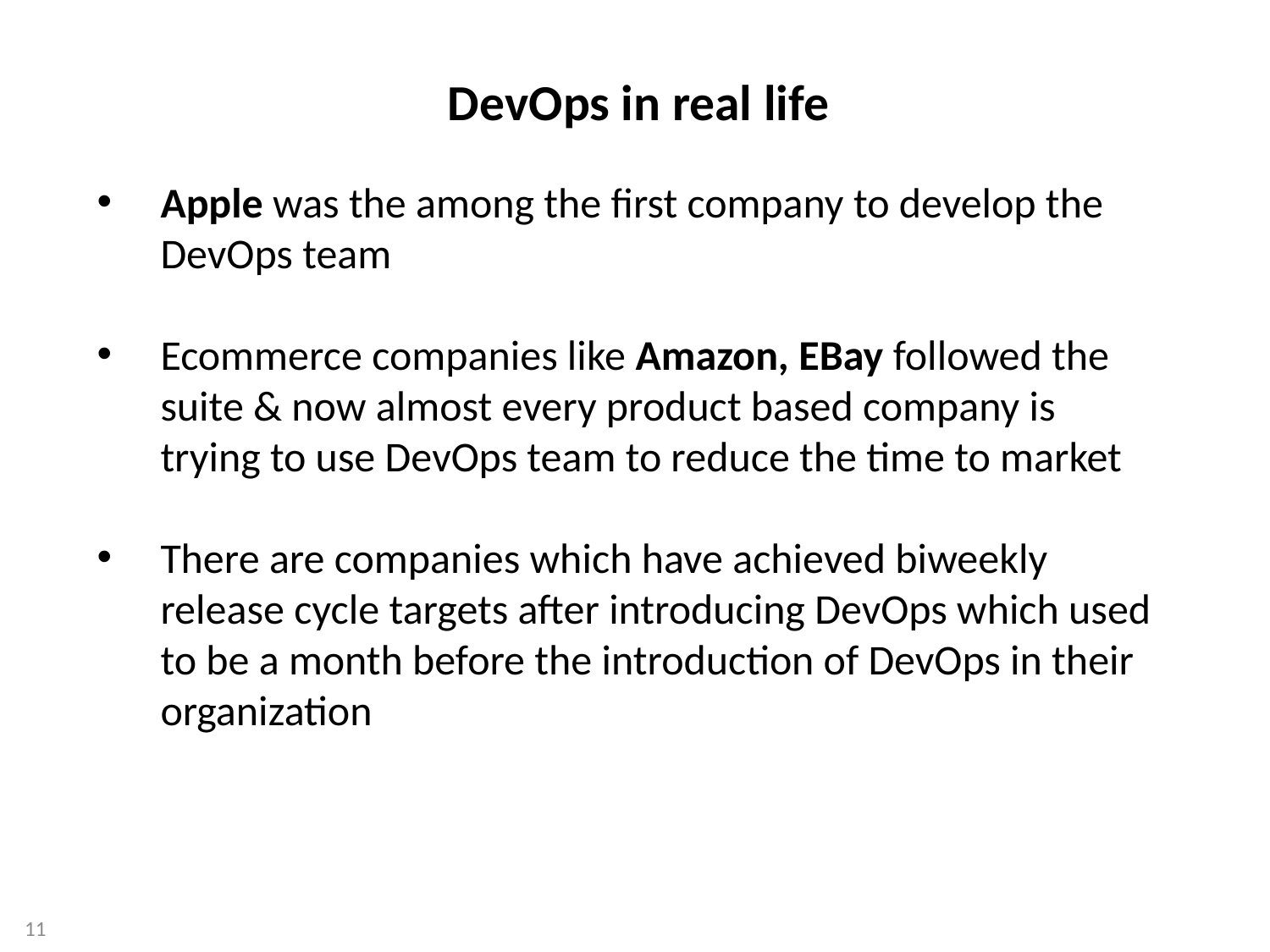

DevOps in real life
Apple was the among the first company to develop the DevOps team

Ecommerce companies like Amazon, EBay followed the suite & now almost every product based company is trying to use DevOps team to reduce the time to market

There are companies which have achieved biweekly release cycle targets after introducing DevOps which used to be a month before the introduction of DevOps in their organization

11